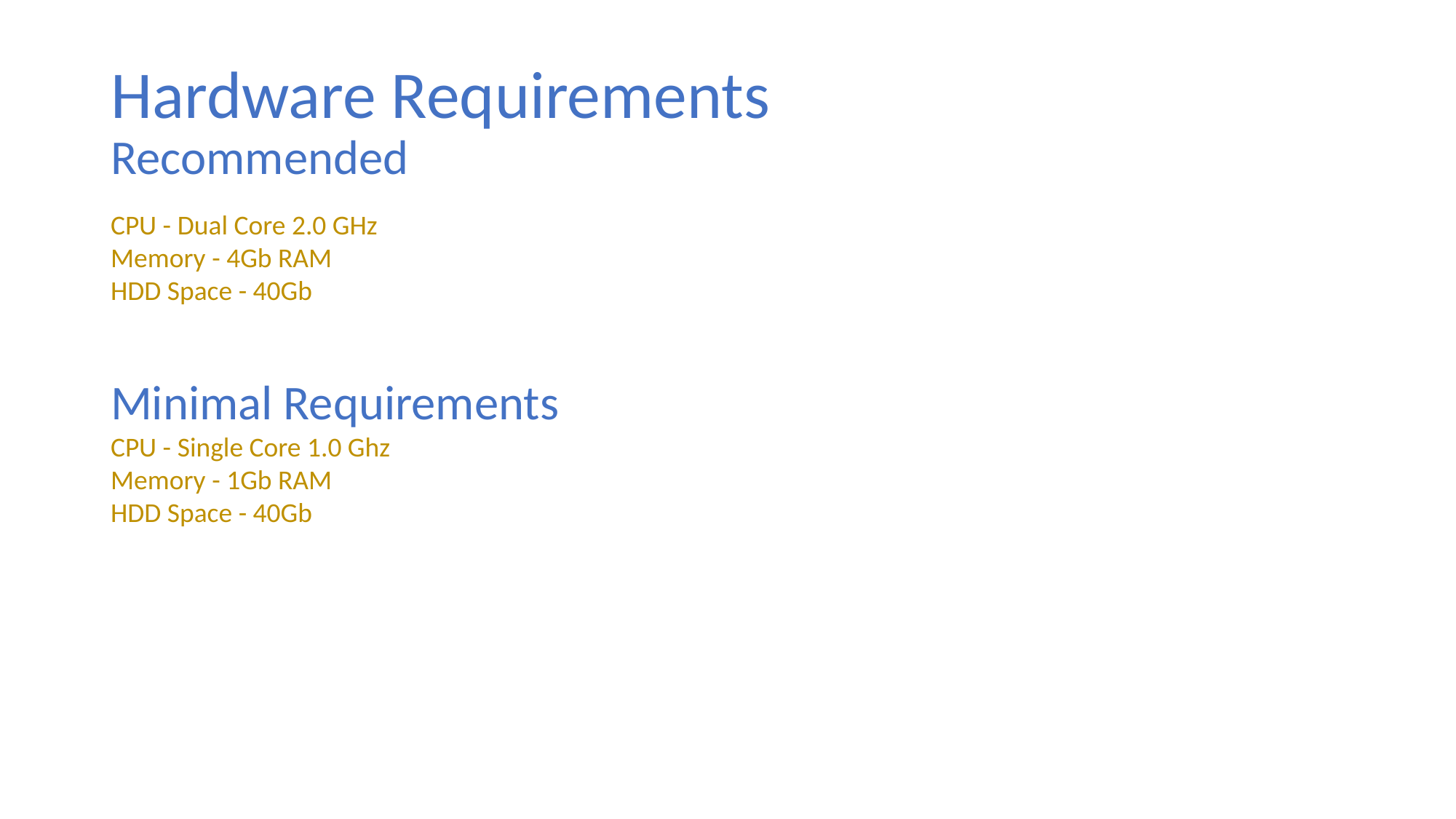

# Hardware Requirements Recommended
CPU - Dual Core 2.0 GHz
Memory - 4Gb RAM
HDD Space - 40Gb

Minimal Requirements
CPU - Single Core 1.0 Ghz
Memory - 1Gb RAM
HDD Space - 40Gb